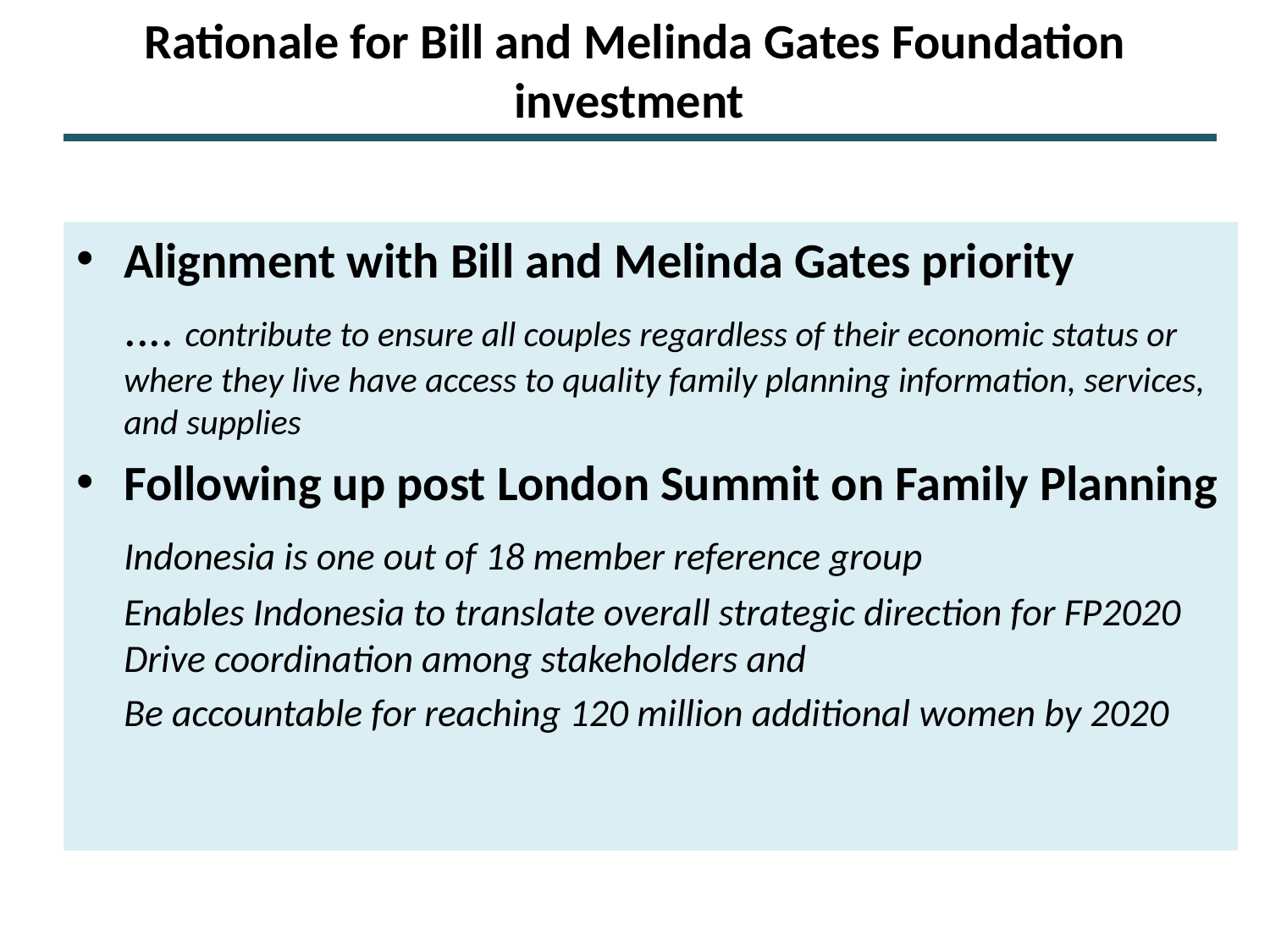

# Rationale for Bill and Melinda Gates Foundation investment
Alignment with Bill and Melinda Gates priority
	.... contribute to ensure all couples regardless of their economic status or where they live have access to quality family planning information, services, and supplies
Following up post London Summit on Family Planning
	Indonesia is one out of 18 member reference group
	Enables Indonesia to translate overall strategic direction for FP2020 Drive coordination among stakeholders and
	Be accountable for reaching 120 million additional women by 2020